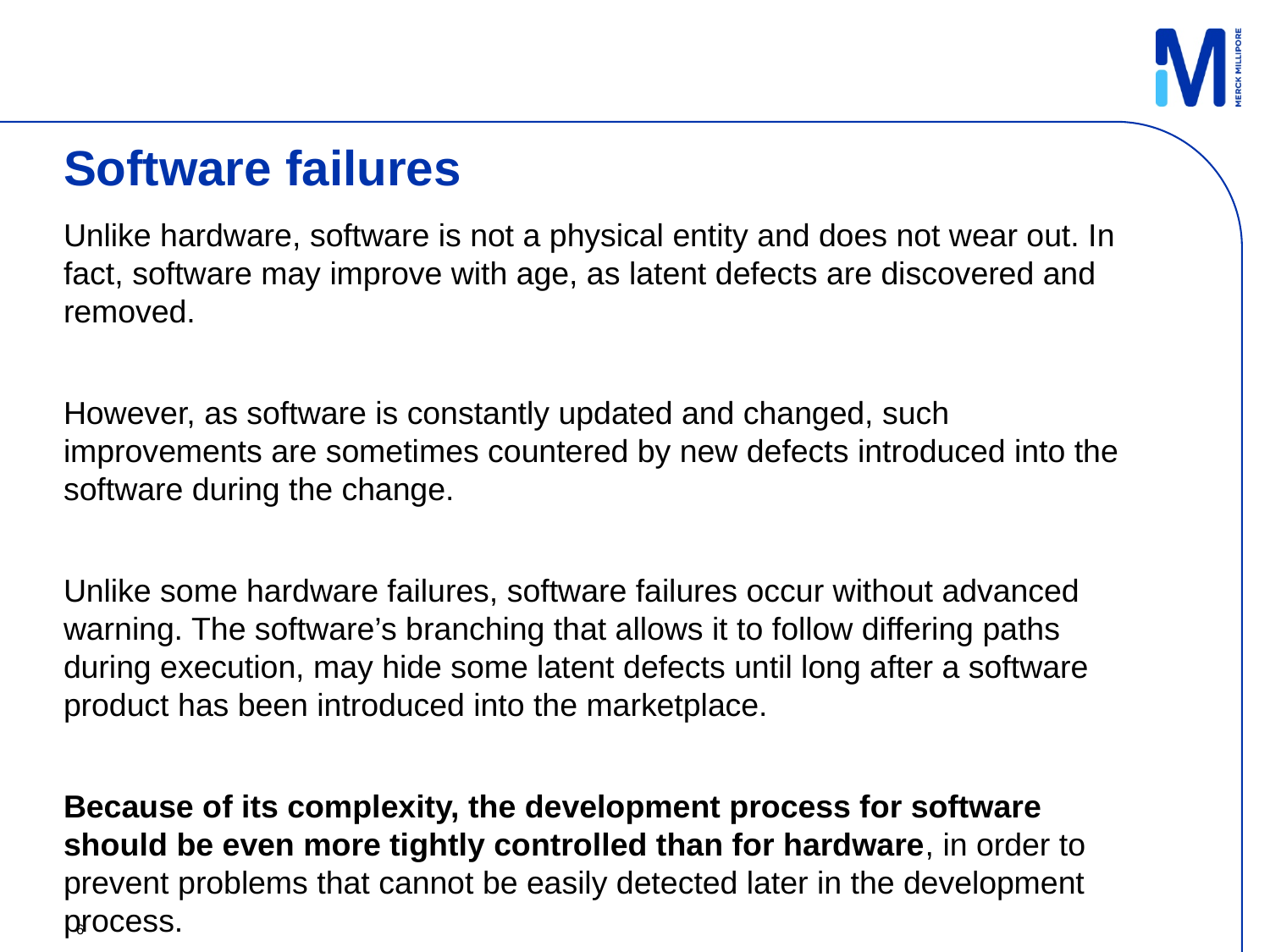

# Software failures
Unlike hardware, software is not a physical entity and does not wear out. In fact, software may improve with age, as latent defects are discovered and removed.

However, as software is constantly updated and changed, such improvements are sometimes countered by new defects introduced into the software during the change.

Unlike some hardware failures, software failures occur without advanced warning. The software’s branching that allows it to follow differing paths during execution, may hide some latent defects until long after a software product has been introduced into the marketplace.

Because of its complexity, the development process for software should be even more tightly controlled than for hardware, in order to prevent problems that cannot be easily detected later in the development process.

6